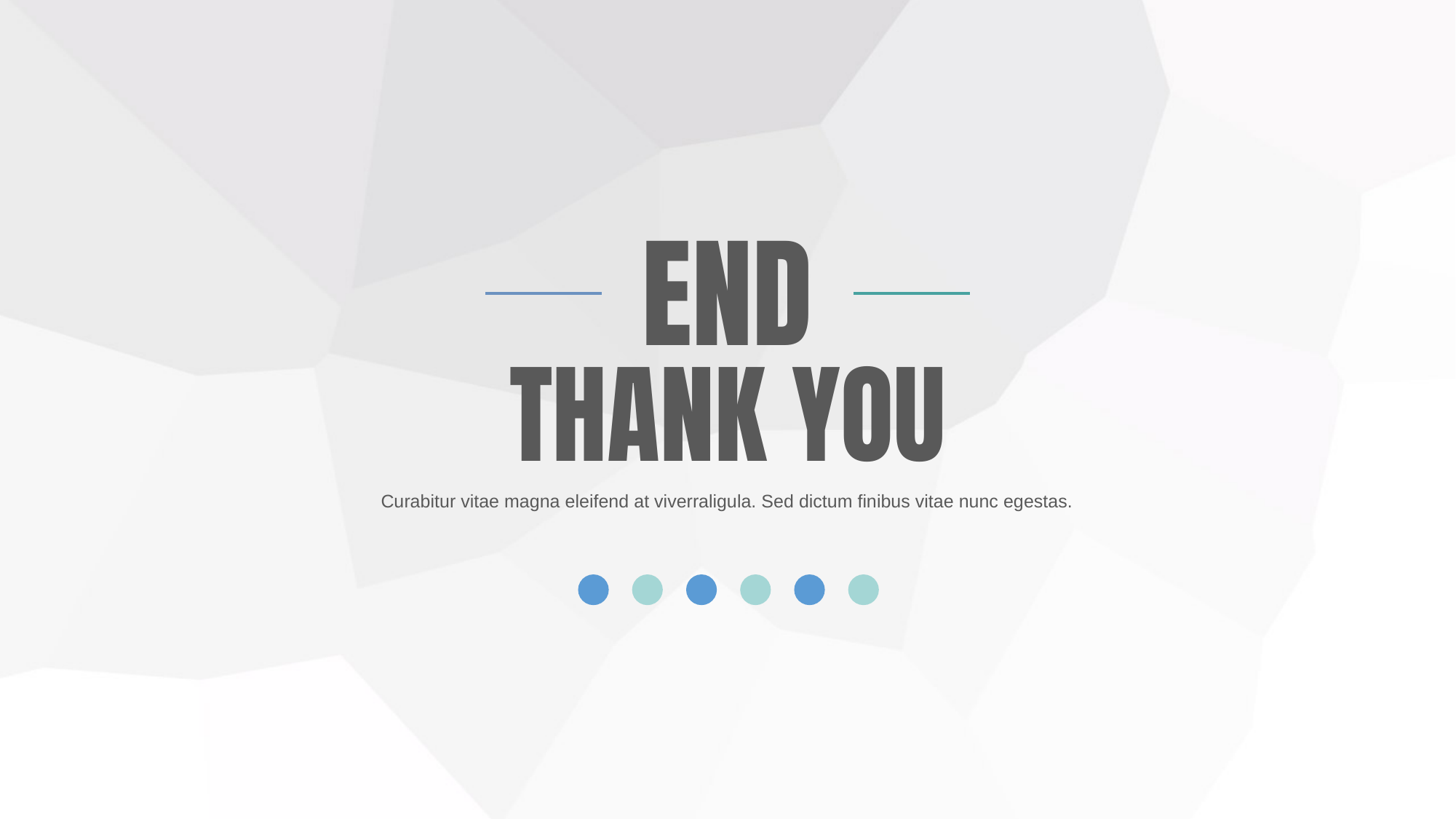

END
THANK YOU
Curabitur vitae magna eleifend at viverraligula. Sed dictum finibus vitae nunc egestas.